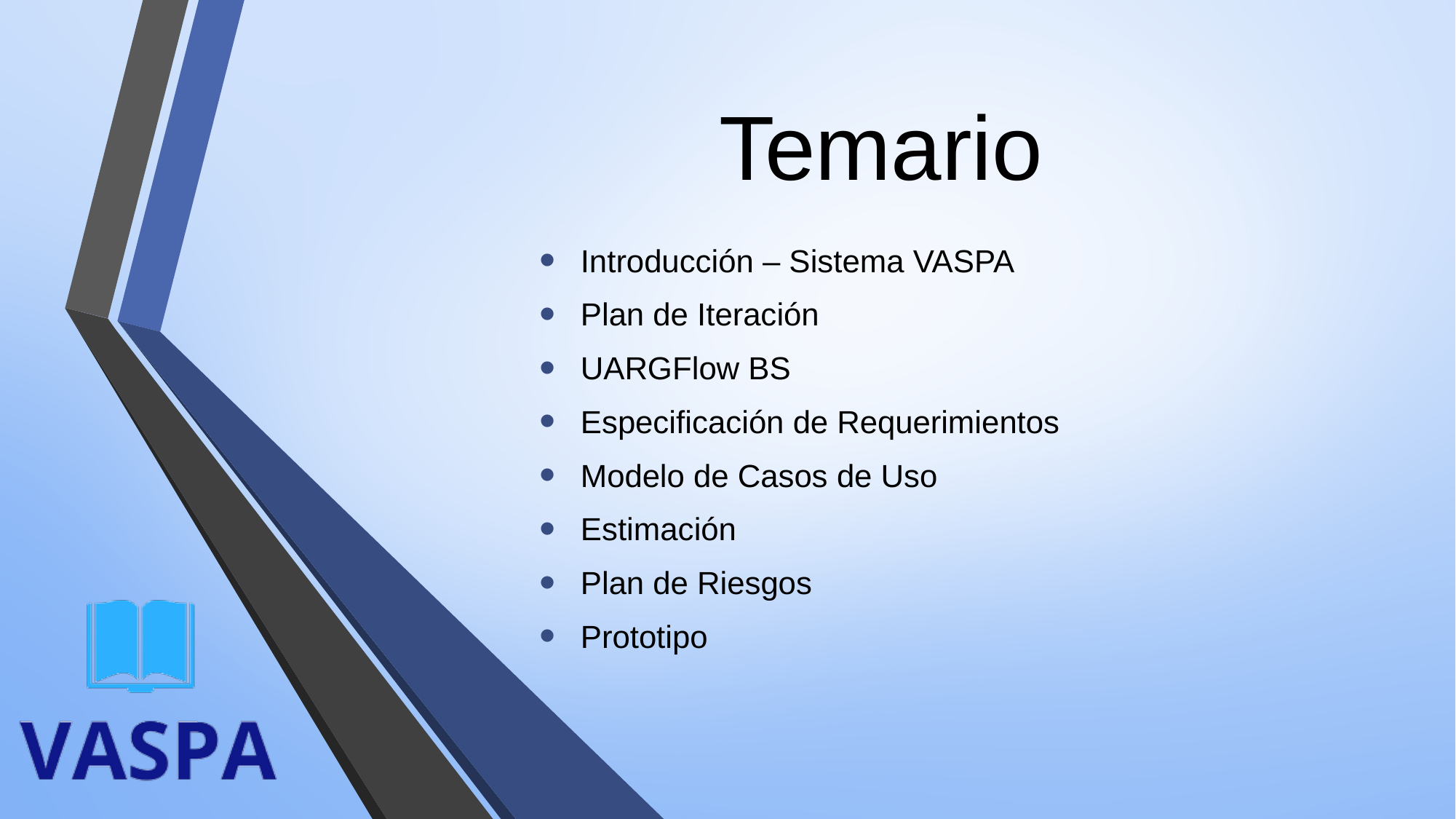

# Temario
Introducción – Sistema VASPA
Plan de Iteración
UARGFlow BS
Especificación de Requerimientos
Modelo de Casos de Uso
Estimación
Plan de Riesgos
Prototipo